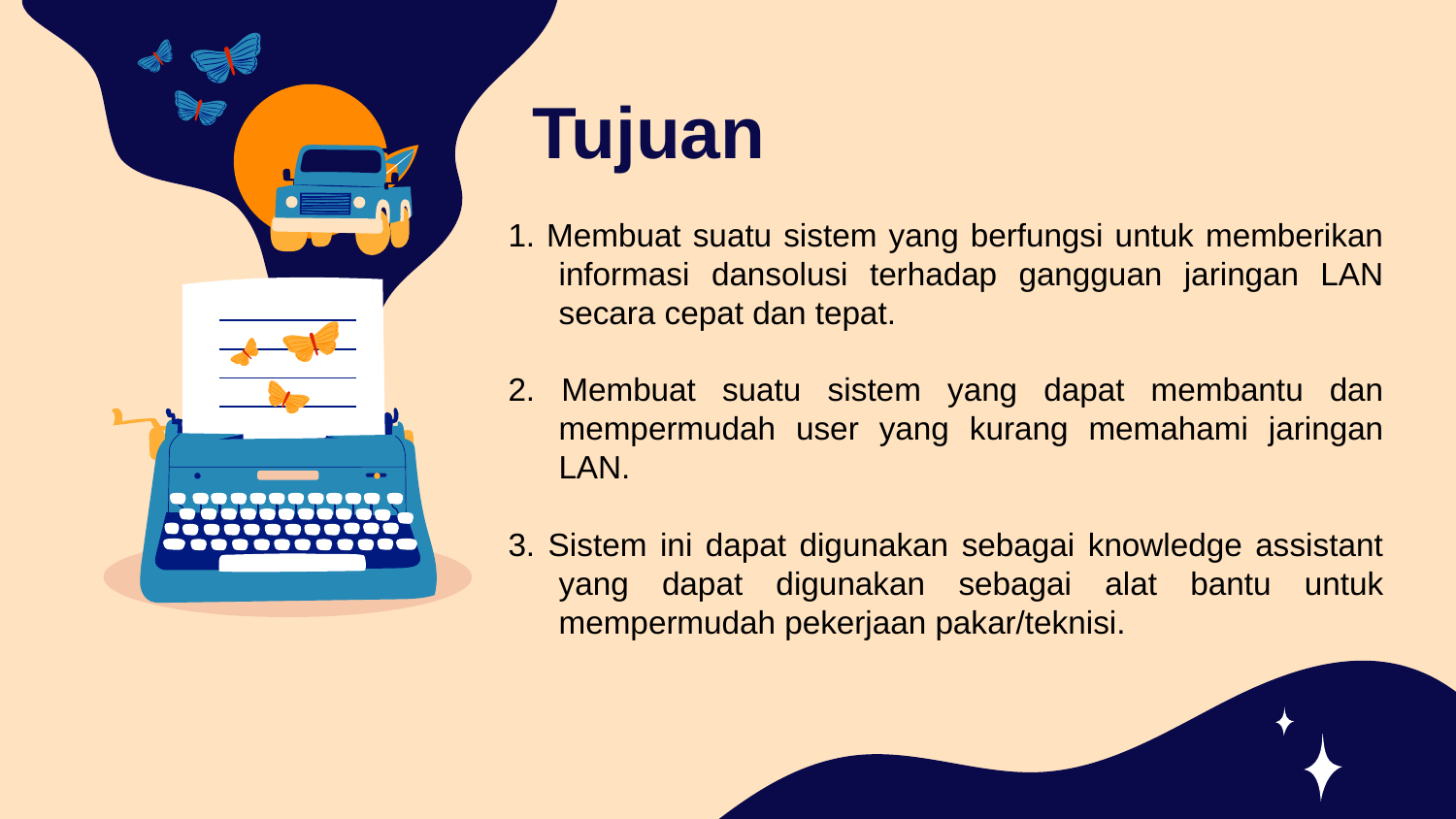

# Tujuan
1. Membuat suatu sistem yang berfungsi untuk memberikan informasi dansolusi terhadap gangguan jaringan LAN secara cepat dan tepat.

2. Membuat suatu sistem yang dapat membantu dan mempermudah user yang kurang memahami jaringan LAN.

3. Sistem ini dapat digunakan sebagai knowledge assistant yang dapat digunakan sebagai alat bantu untuk mempermudah pekerjaan pakar/teknisi.